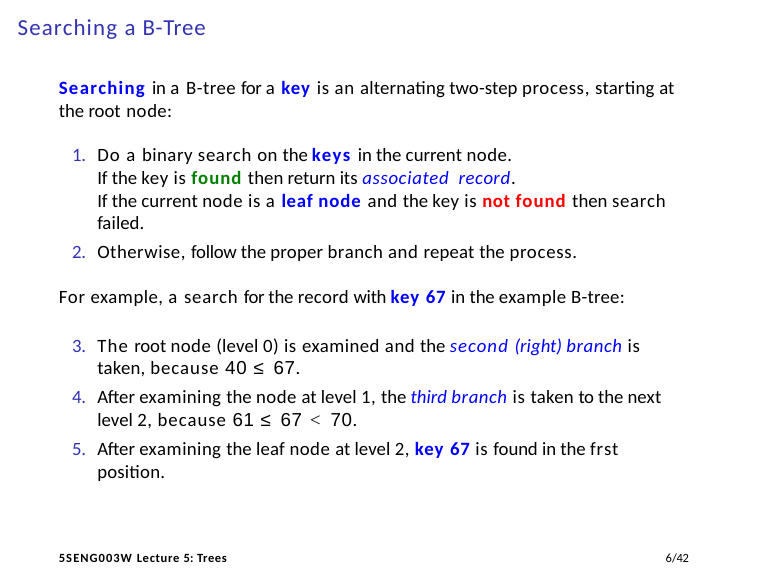

# Searching a B-Tree
Searching in a B-tree for a key is an alternating two-step process, starting at  the root node:

Do a binary search on the keys in the current node.  If the key is found then return its associated record.
If the current node is a leaf node and the key is not found then search  failed.
Otherwise, follow the proper branch and repeat the process.

For example, a search for the record with key 67 in the example B-tree:

The root node (level 0) is examined and the second (right) branch is  taken, because 40 ≤ 67.
After examining the node at level 1, the third branch is taken to the next  level 2, because 61 ≤ 67 < 70.
After examining the leaf node at level 2, key 67 is found in the frst  position.
6/42
5SENG003W Lecture 5: Trees